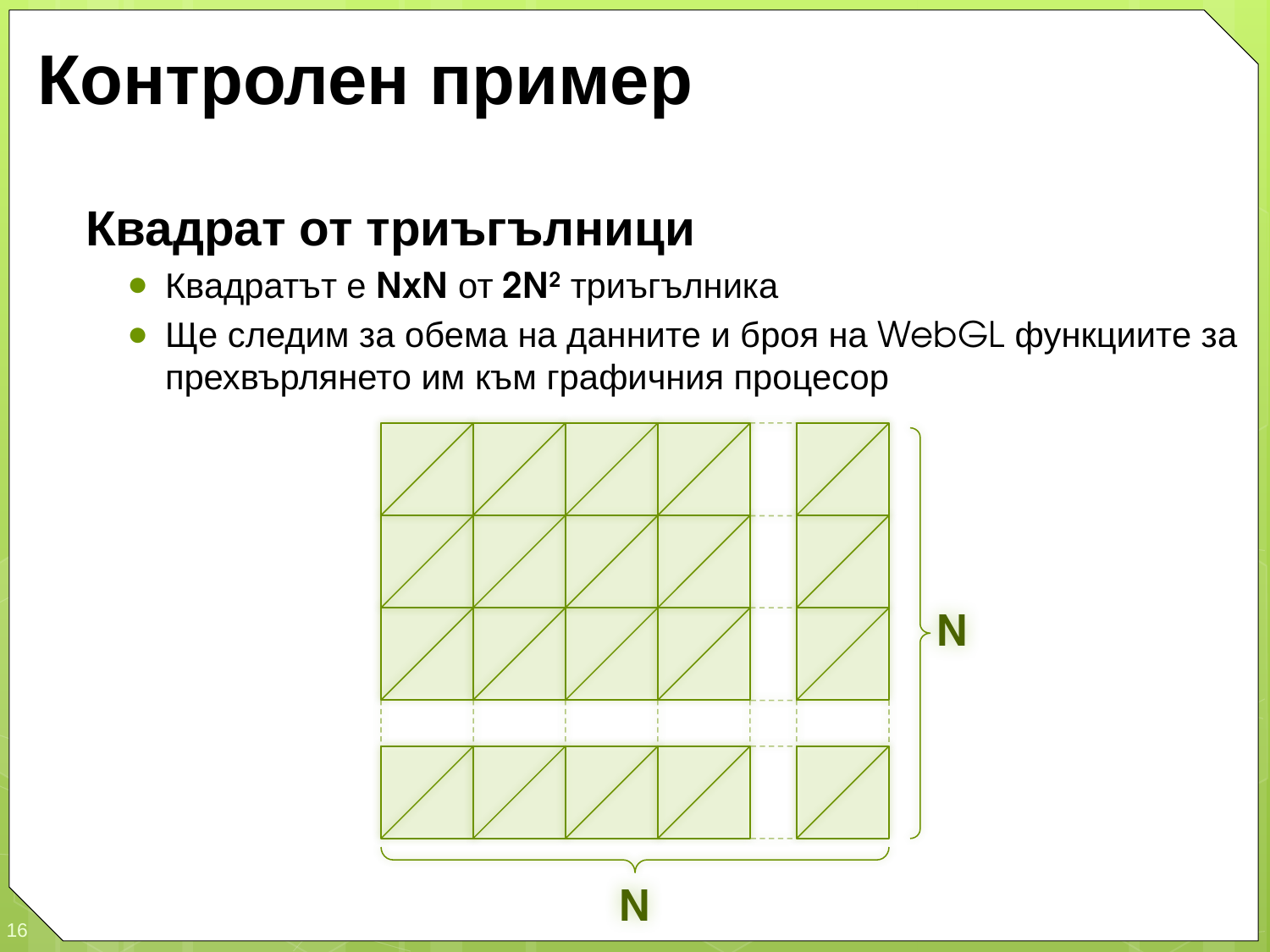

# Контролен пример
Квадрат от триъгълници
Квадратът е NxN от 2N2 триъгълника
Ще следим за обема на данните и броя на WebGL функциите за прехвърлянето им към графичния процесор

N

N